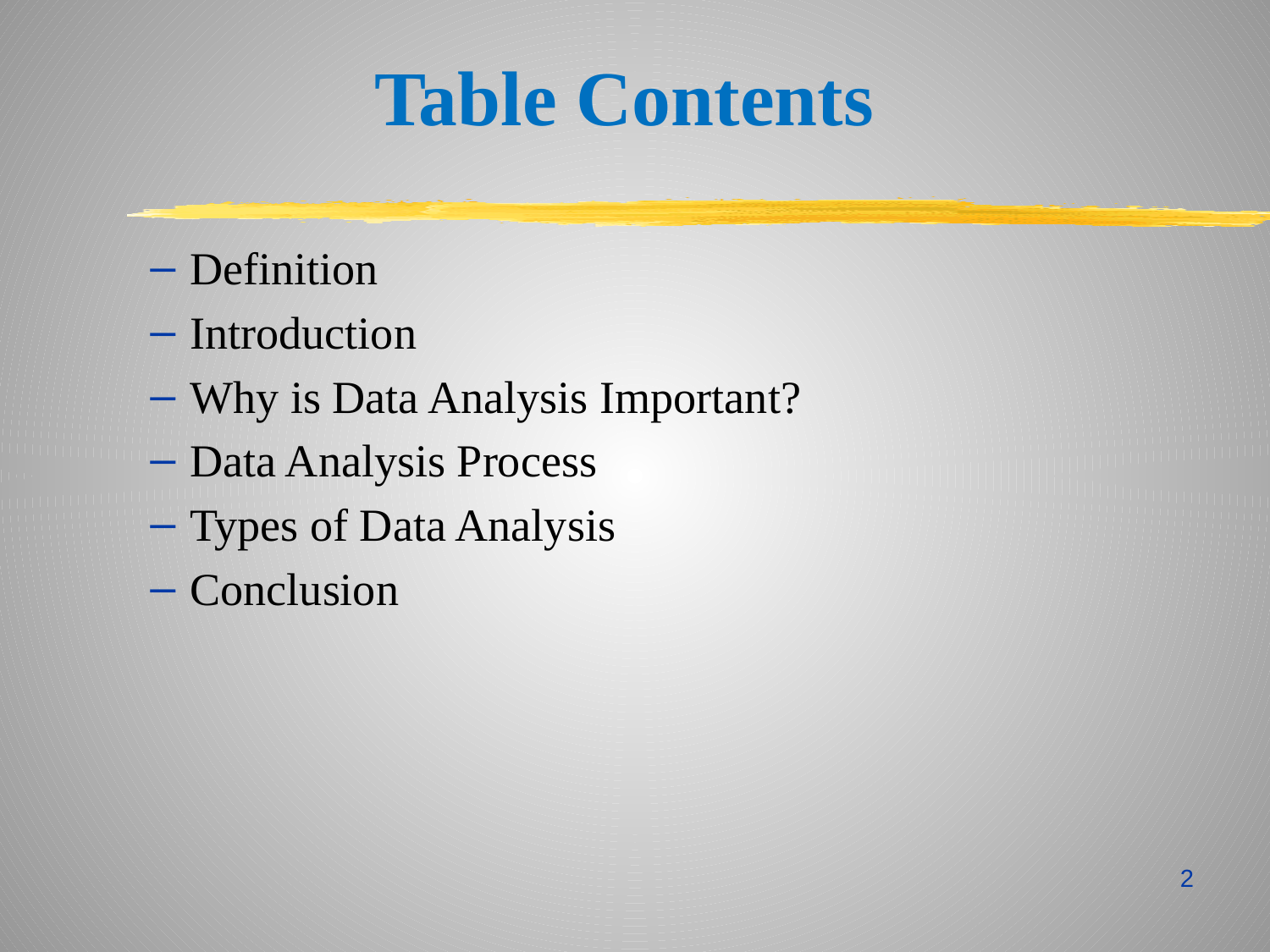

Table Contents
Definition
Introduction
Why is Data Analysis Important?
Data Analysis Process
Types of Data Analysis
Conclusion

2